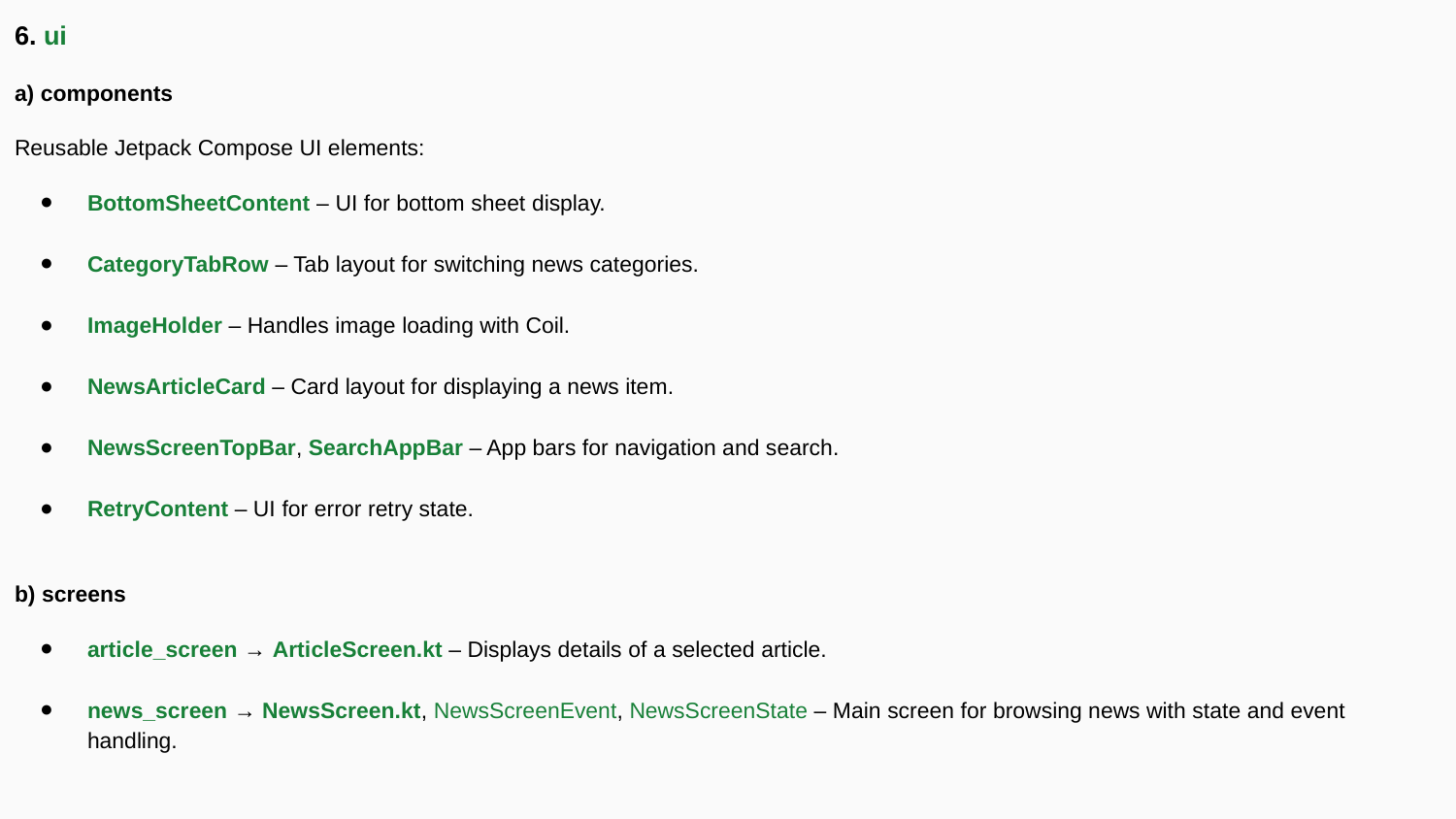

6. ui
a) components
Reusable Jetpack Compose UI elements:
BottomSheetContent – UI for bottom sheet display.
CategoryTabRow – Tab layout for switching news categories.
ImageHolder – Handles image loading with Coil.
NewsArticleCard – Card layout for displaying a news item.
NewsScreenTopBar, SearchAppBar – App bars for navigation and search.
RetryContent – UI for error retry state.
b) screens
article_screen → ArticleScreen.kt – Displays details of a selected article.
news_screen → NewsScreen.kt, NewsScreenEvent, NewsScreenState – Main screen for browsing news with state and event handling.